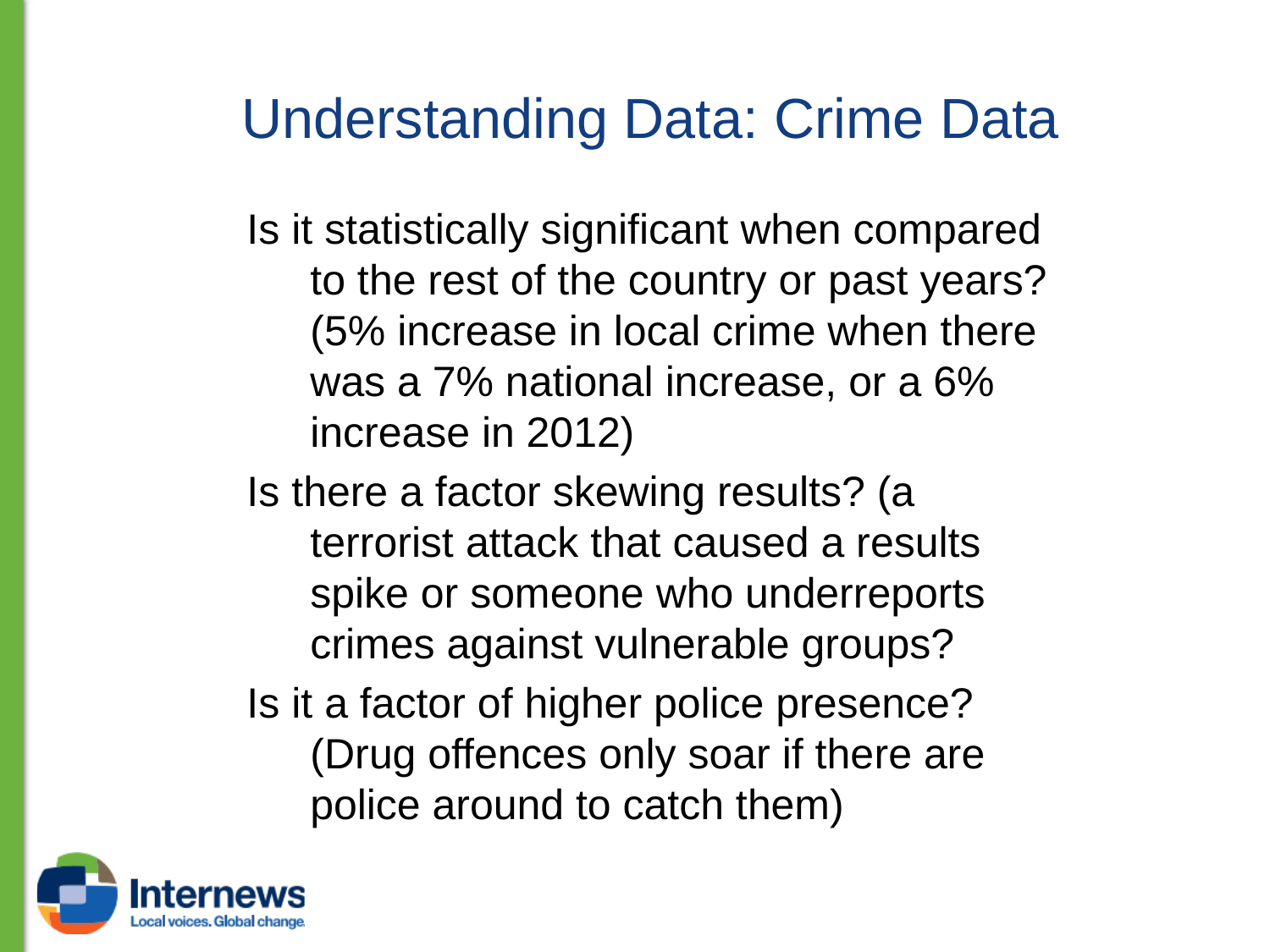

# Understanding Data: Crime Data
Is it statistically significant when compared to the rest of the country or past years? (5% increase in local crime when there was a 7% national increase, or a 6% increase in 2012)
Is there a factor skewing results? (a terrorist attack that caused a results spike or someone who underreports crimes against vulnerable groups?
Is it a factor of higher police presence? (Drug offences only soar if there are police around to catch them)